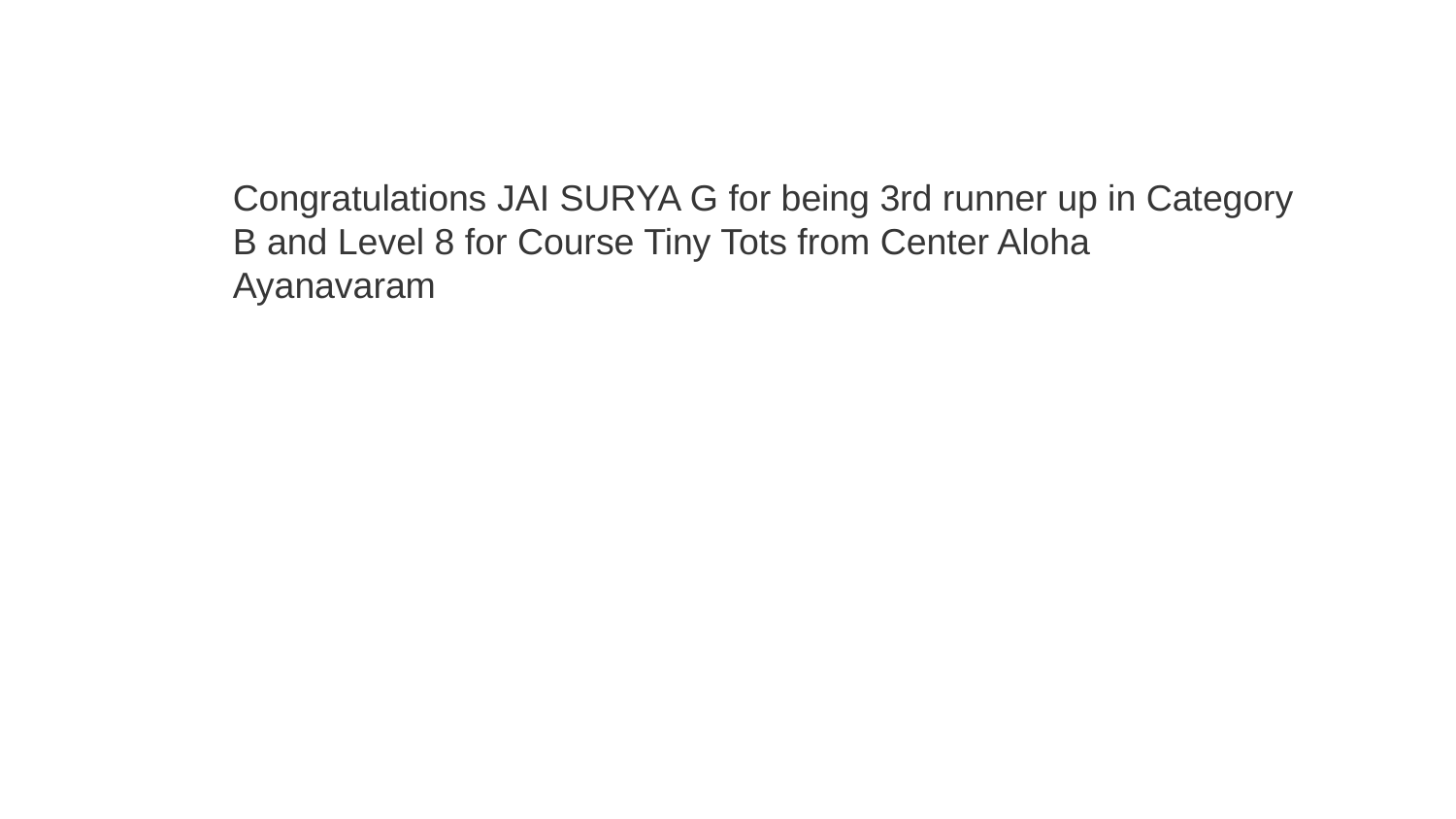

Congratulations JAI SURYA G for being 3rd runner up in Category B and Level 8 for Course Tiny Tots from Center Aloha Ayanavaram